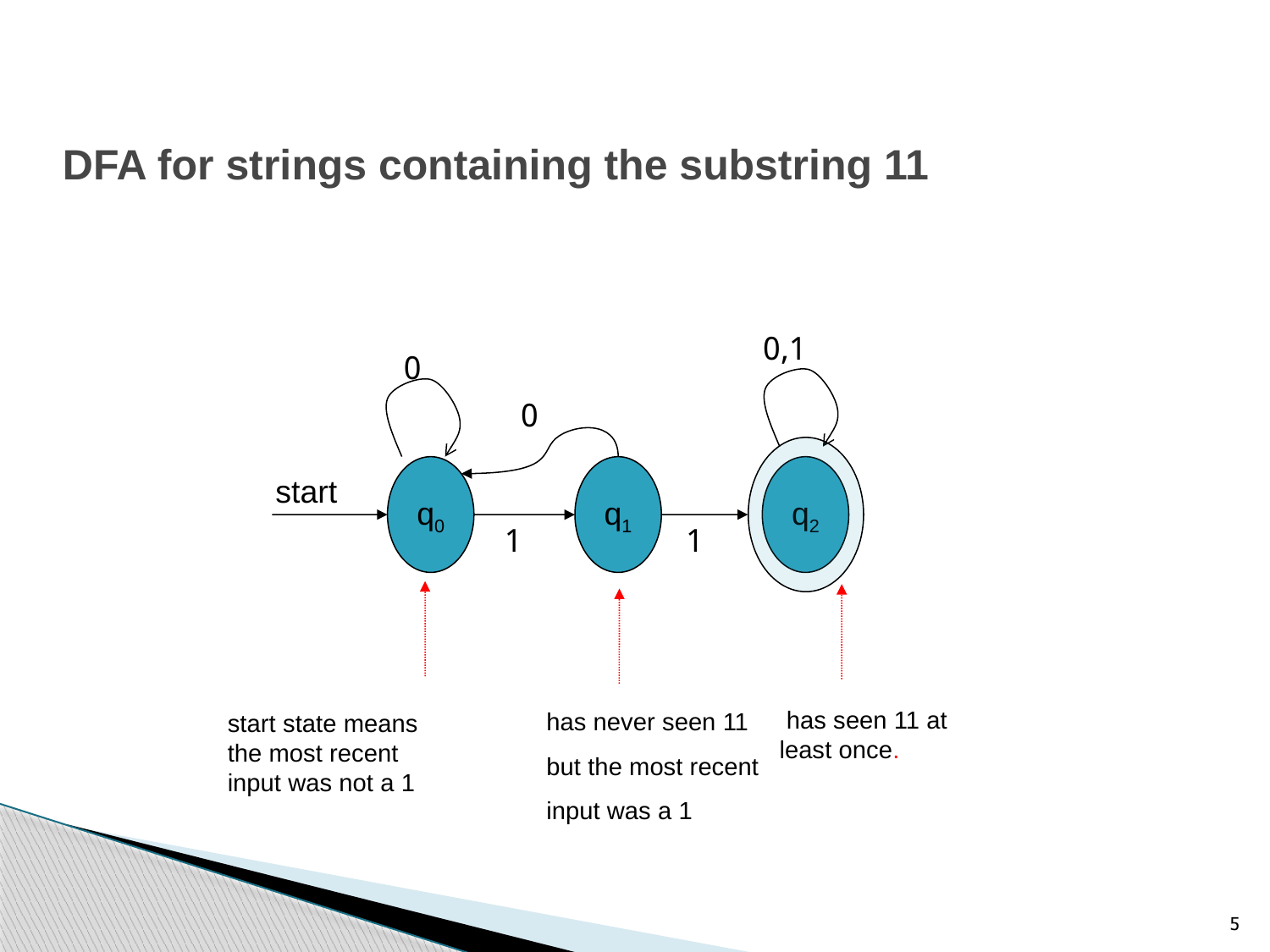

# DFA for strings containing the substring 11
0,1

0

0

q1

1
q2
1

q0
start

start state means the most recent input was not a 1

 has seen 11 at least once.

has never seen 11 but the most recent input was a 1
5